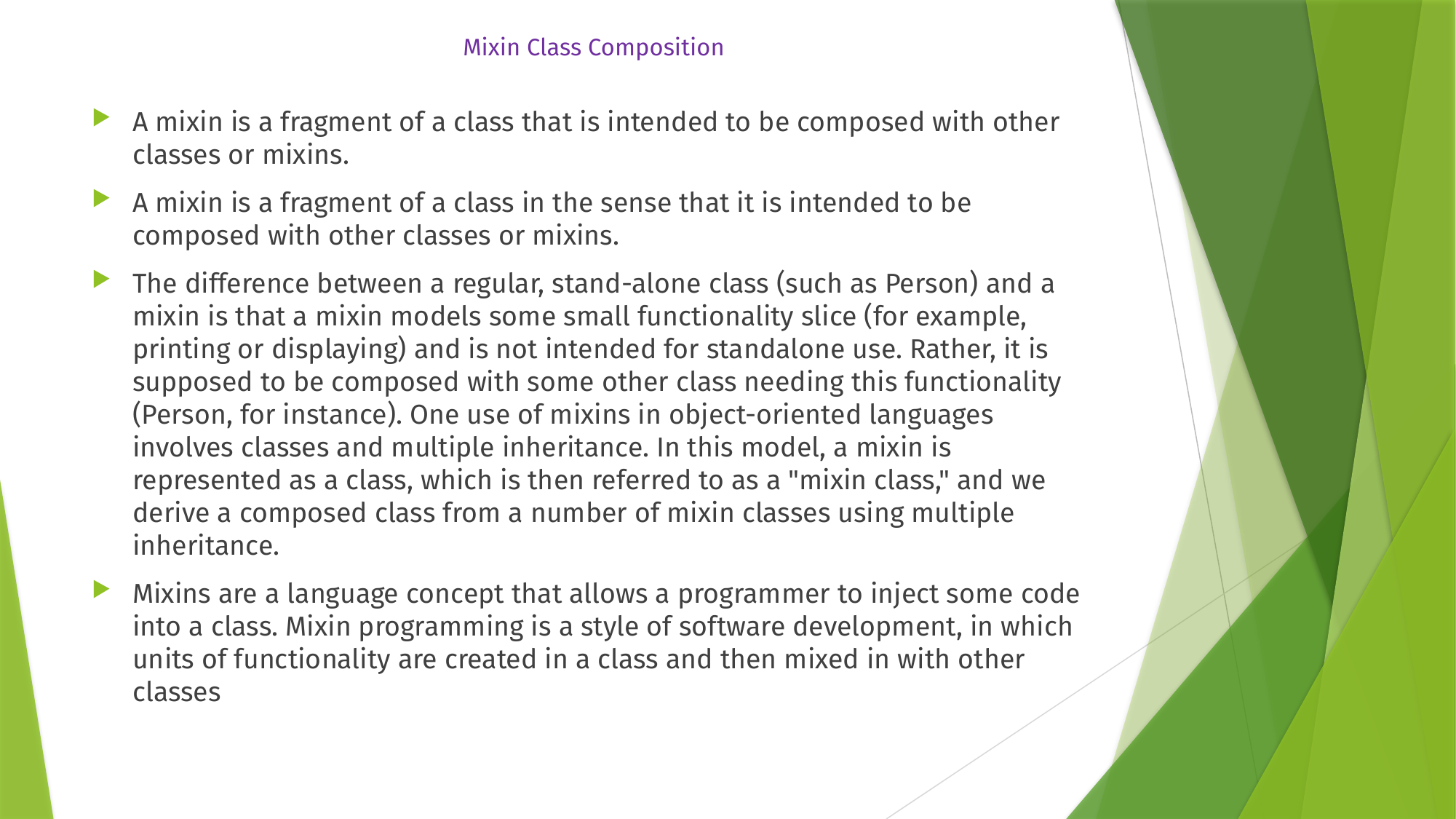

# Mixin Class Composition
A mixin is a fragment of a class that is intended to be composed with other classes or mixins.
A mixin is a fragment of a class in the sense that it is intended to be composed with other classes or mixins.
The difference between a regular, stand-alone class (such as Person) and a mixin is that a mixin models some small functionality slice (for example, printing or displaying) and is not intended for standalone use. Rather, it is supposed to be composed with some other class needing this functionality (Person, for instance). One use of mixins in object-oriented languages involves classes and multiple inheritance. In this model, a mixin is represented as a class, which is then referred to as a "mixin class," and we derive a composed class from a number of mixin classes using multiple inheritance.
Mixins are a language concept that allows a programmer to inject some code into a class. Mixin programming is a style of software development, in which units of functionality are created in a class and then mixed in with other classes